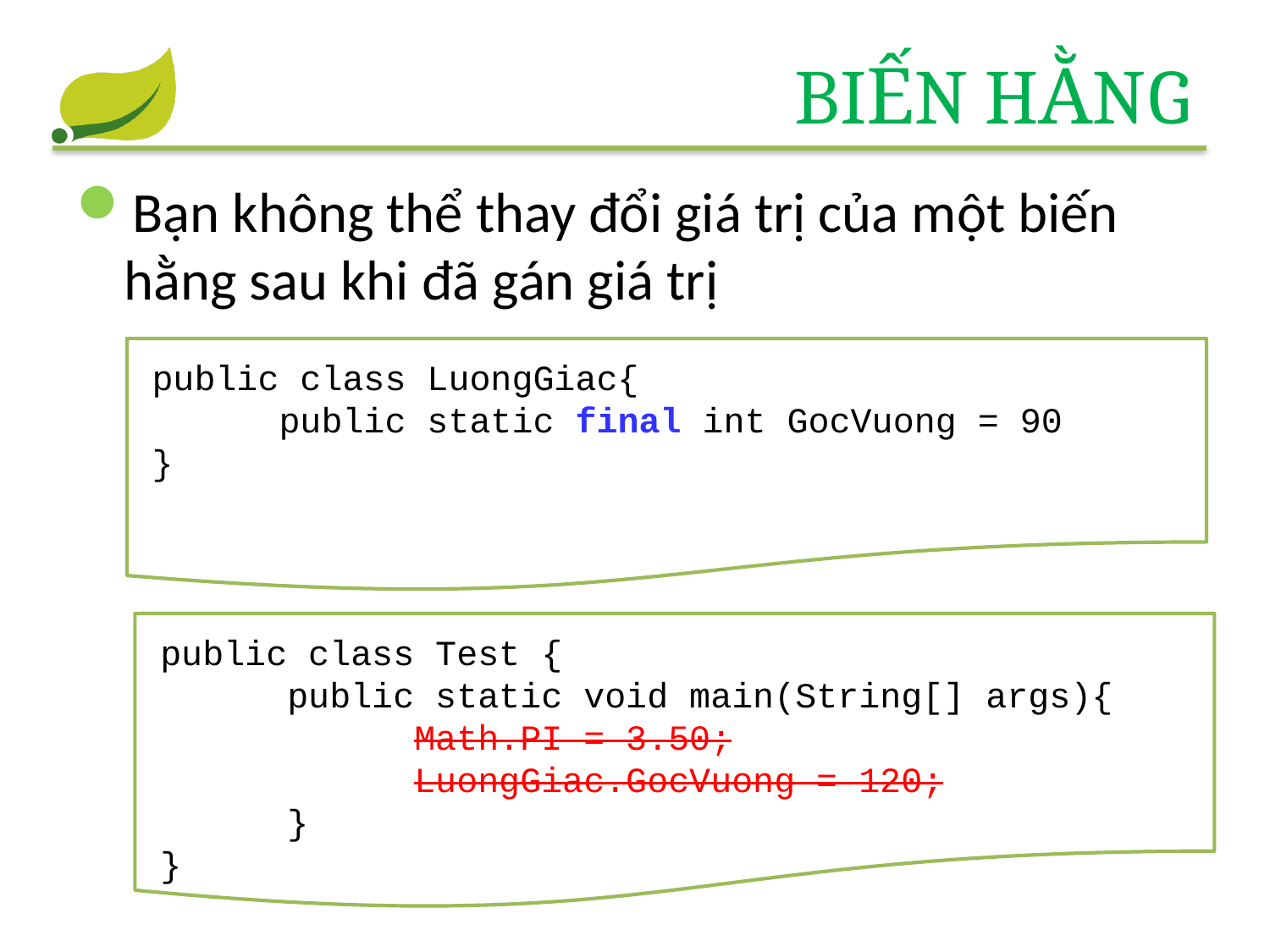

# Biến hằng
Bạn không thể thay đổi giá trị của một biến hằng sau khi đã gán giá trị

public class LuongGiac{
	public static final int GocVuong = 90
}

public class Test {
	public static void main(String[] args){
		Math.PI = 3.50;
		LuongGiac.GocVuong = 120;
	}
}